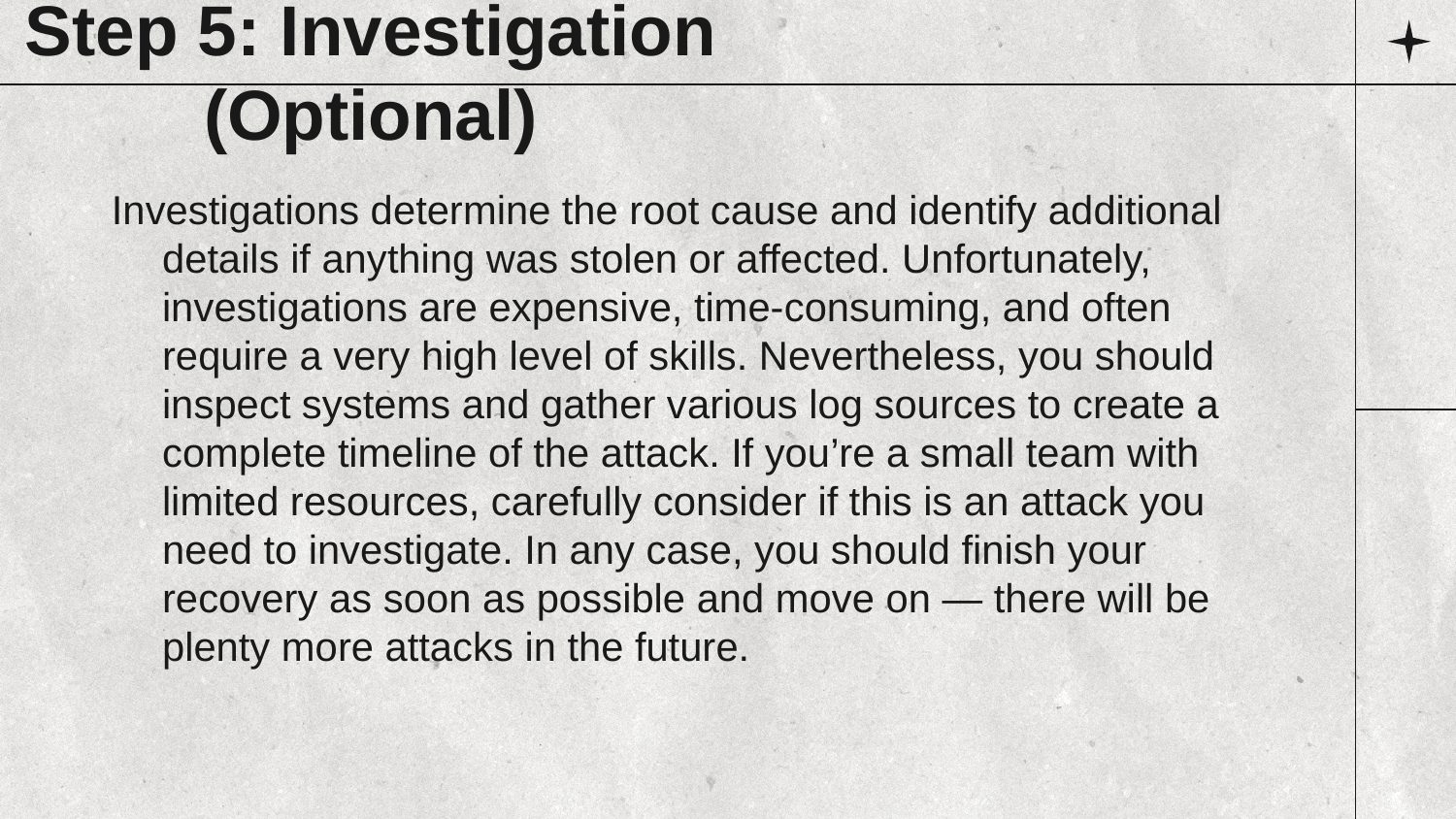

Step 5: Investigation (Optional)
Investigations determine the root cause and identify additional details if anything was stolen or affected. Unfortunately, investigations are expensive, time-consuming, and often require a very high level of skills. Nevertheless, you should inspect systems and gather various log sources to create a complete timeline of the attack. If you’re a small team with limited resources, carefully consider if this is an attack you need to investigate. In any case, you should finish your recovery as soon as possible and move on — there will be plenty more attacks in the future.